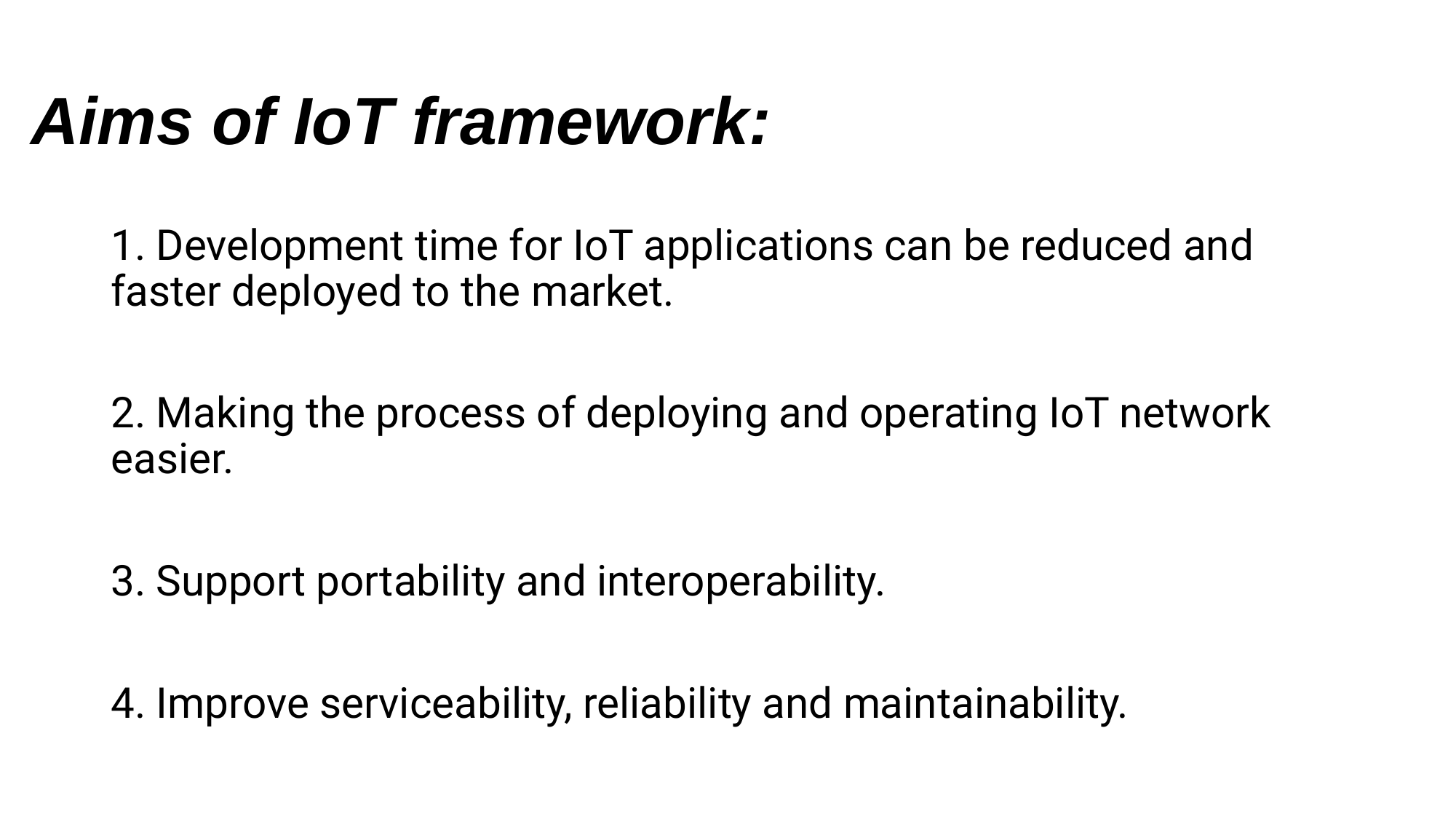

# Aims of IoT framework:
1. Development time for IoT applications can be reduced and faster deployed to the market.

2. Making the process of deploying and operating IoT network easier.

3. Support portability and interoperability.

4. Improve serviceability, reliability and maintainability.